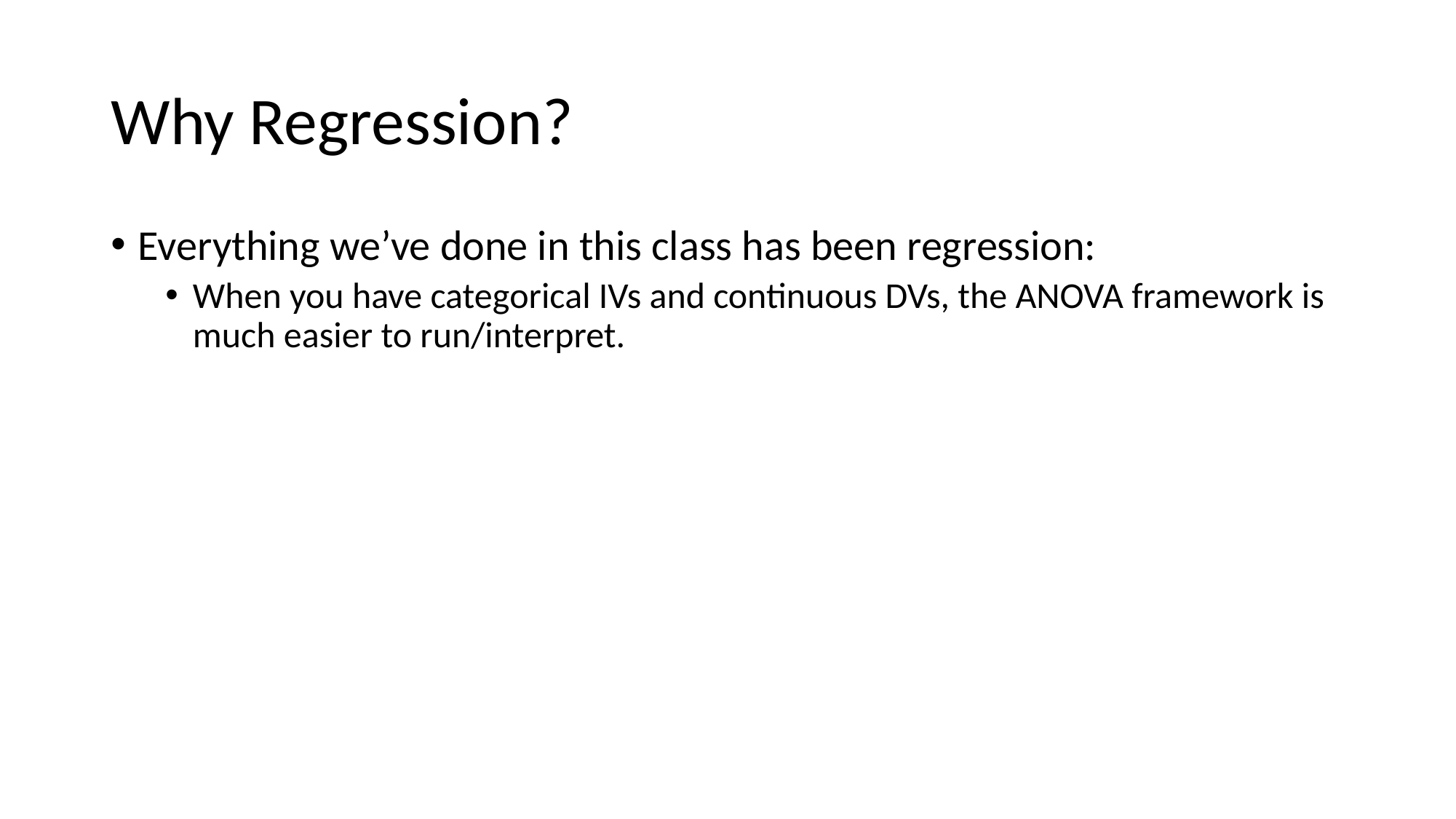

# Why Regression?
Everything we’ve done in this class has been regression:
When you have categorical IVs and continuous DVs, the ANOVA framework is much easier to run/interpret.